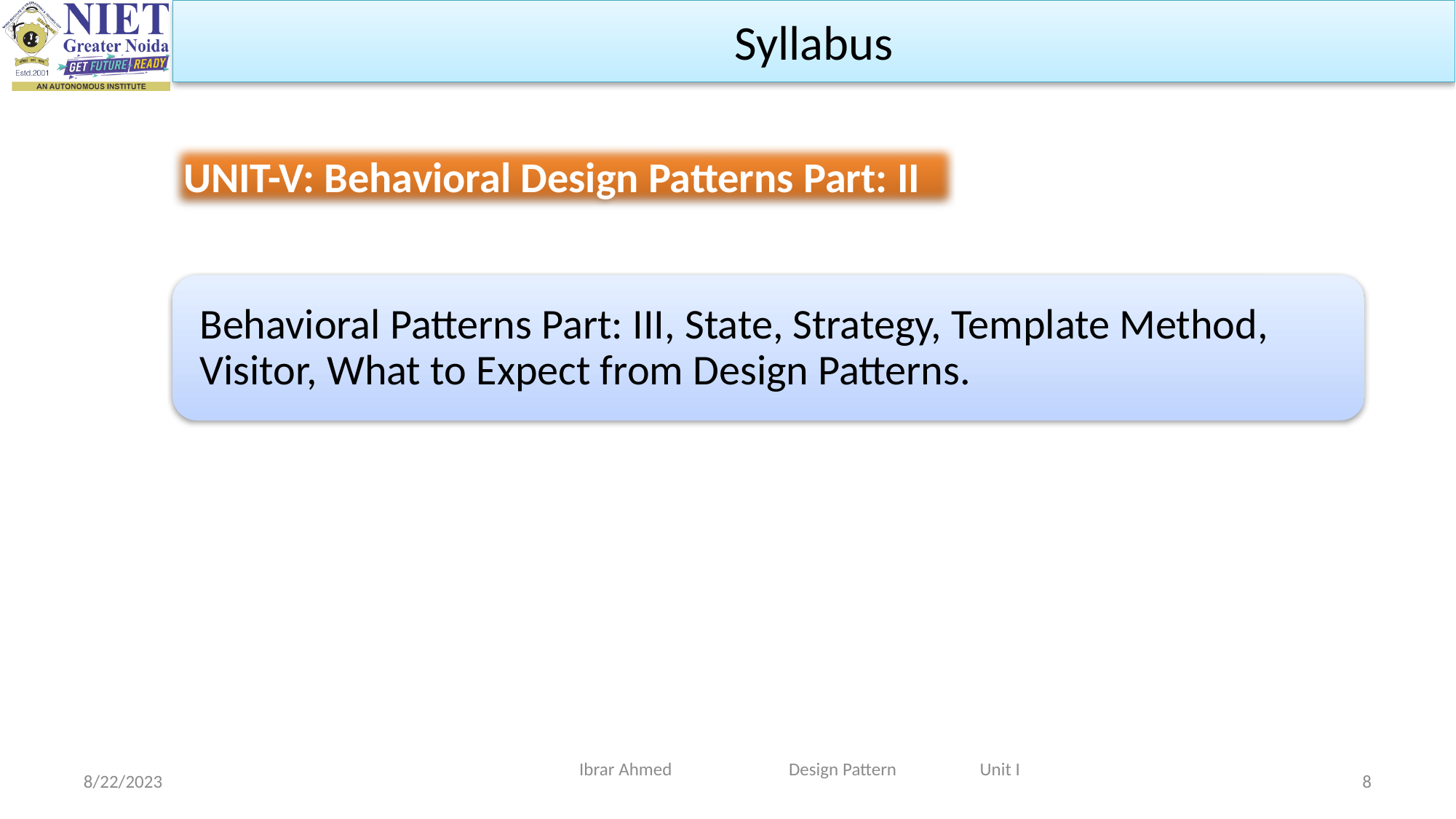

Syllabus
UNIT-V: Behavioral Design Patterns Part: II
Behavioral Patterns Part: III, State, Strategy, Template Method, Visitor, What to Expect from Design Patterns.
Ibrar Ahmed                            Design Pattern                    Unit I
8/22/2023
8